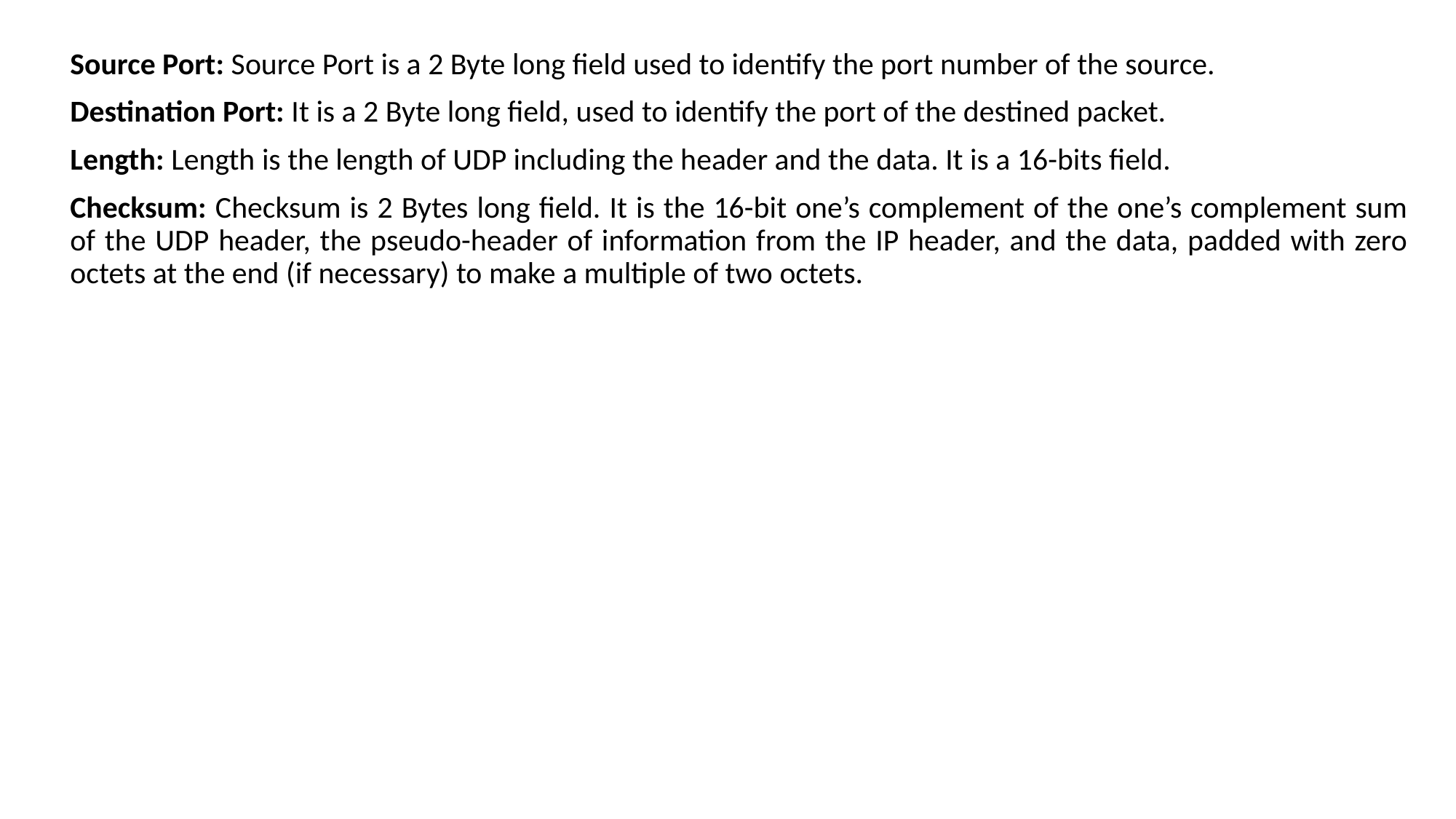

Source Port: Source Port is a 2 Byte long field used to identify the port number of the source.
Destination Port: It is a 2 Byte long field, used to identify the port of the destined packet.
Length: Length is the length of UDP including the header and the data. It is a 16-bits field.
Checksum: Checksum is 2 Bytes long field. It is the 16-bit one’s complement of the one’s complement sum of the UDP header, the pseudo-header of information from the IP header, and the data, padded with zero octets at the end (if necessary) to make a multiple of two octets.